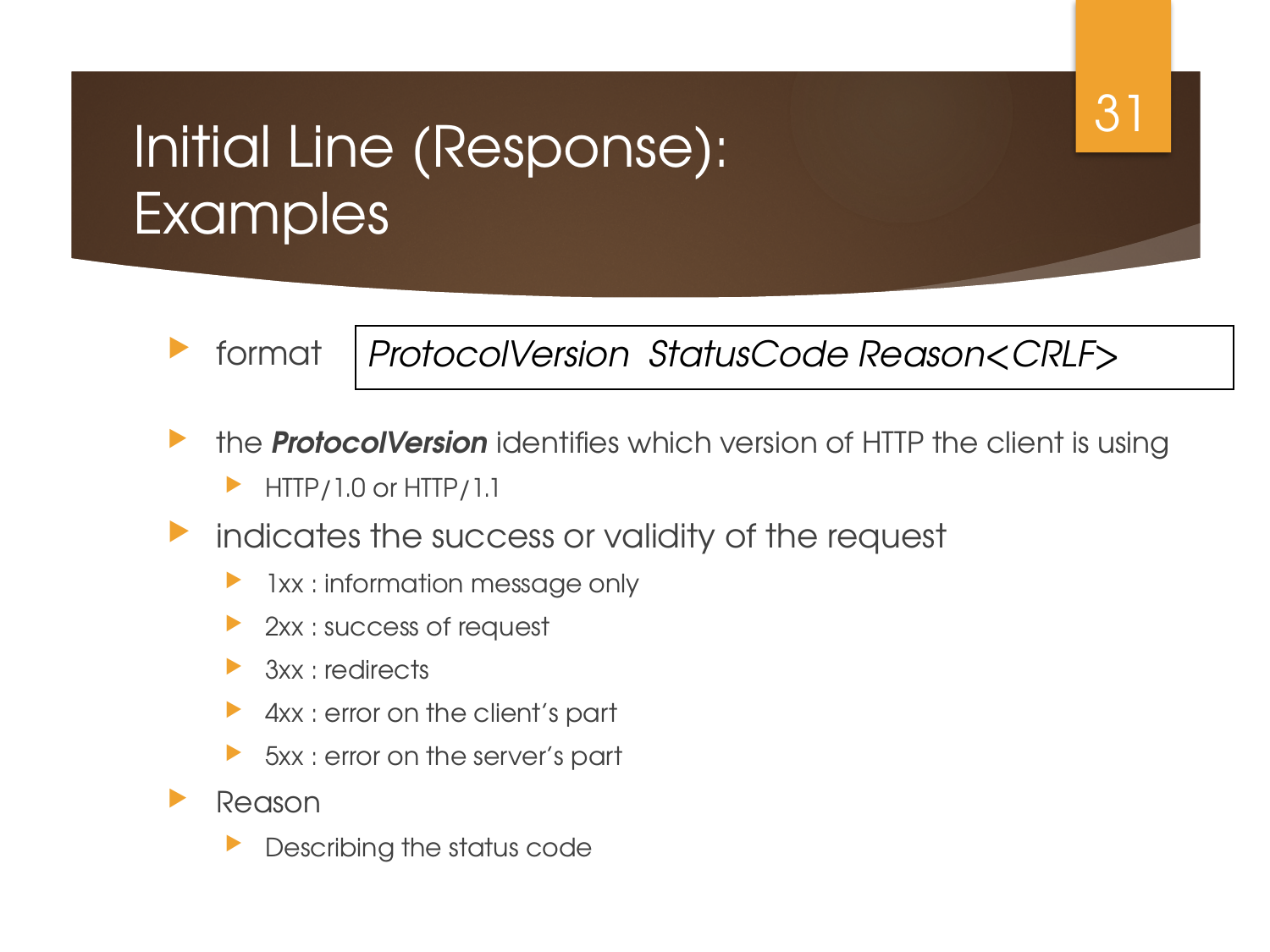

31
# Initial Line (Response): Examples
format

the ProtocolVersion identifies which version of HTTP the client is using
HTTP/1.0 or HTTP/1.1
indicates the success or validity of the request
1xx : information message only
2xx : success of request
3xx : redirects
4xx : error on the client’s part
5xx : error on the server’s part
Reason
Describing the status code

| ProtocolVersion StatusCode Reason<CRLF> |
| --- |